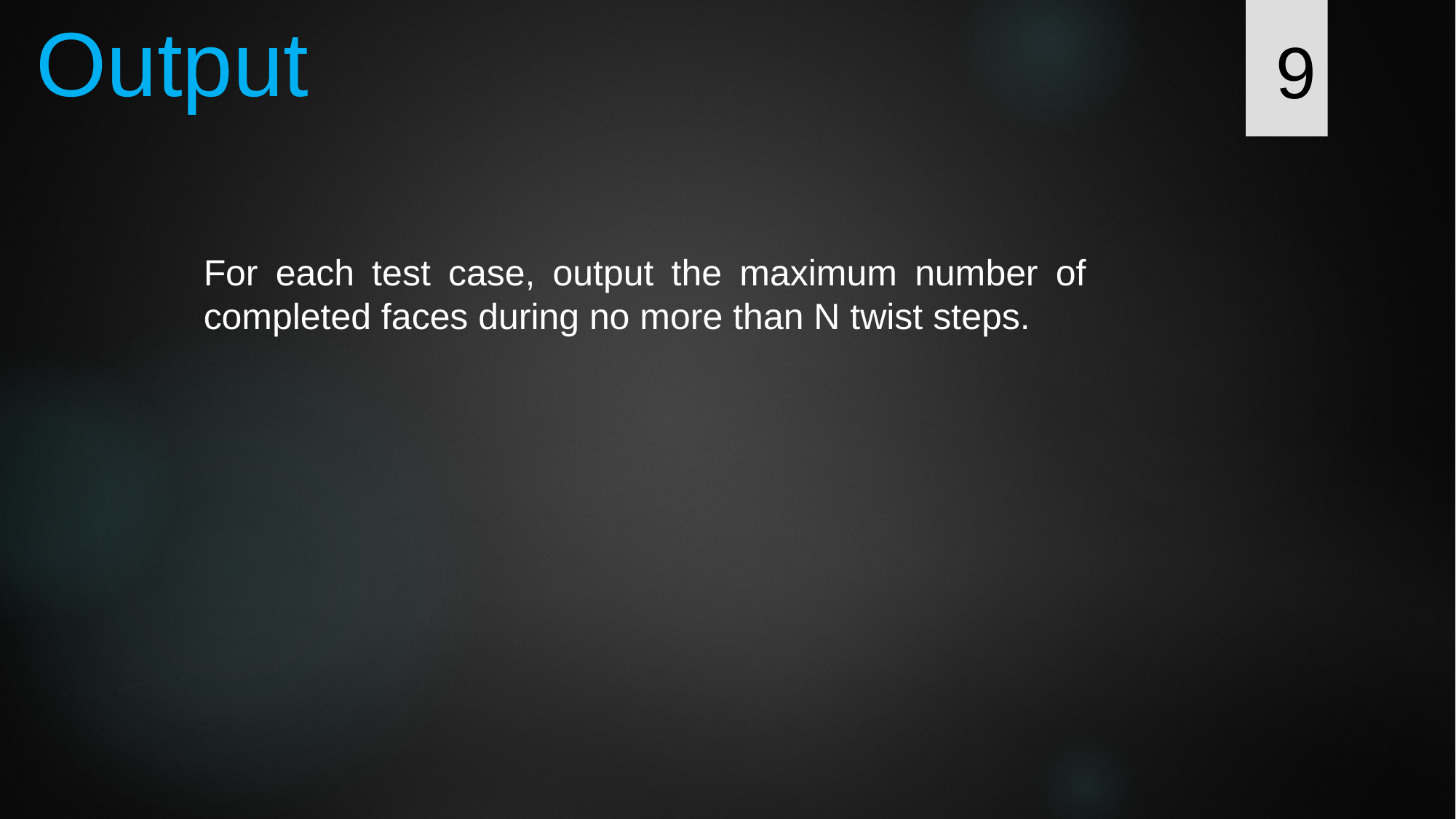

# Output
9
For each test case, output the maximum number of completed faces during no more than N twist steps.